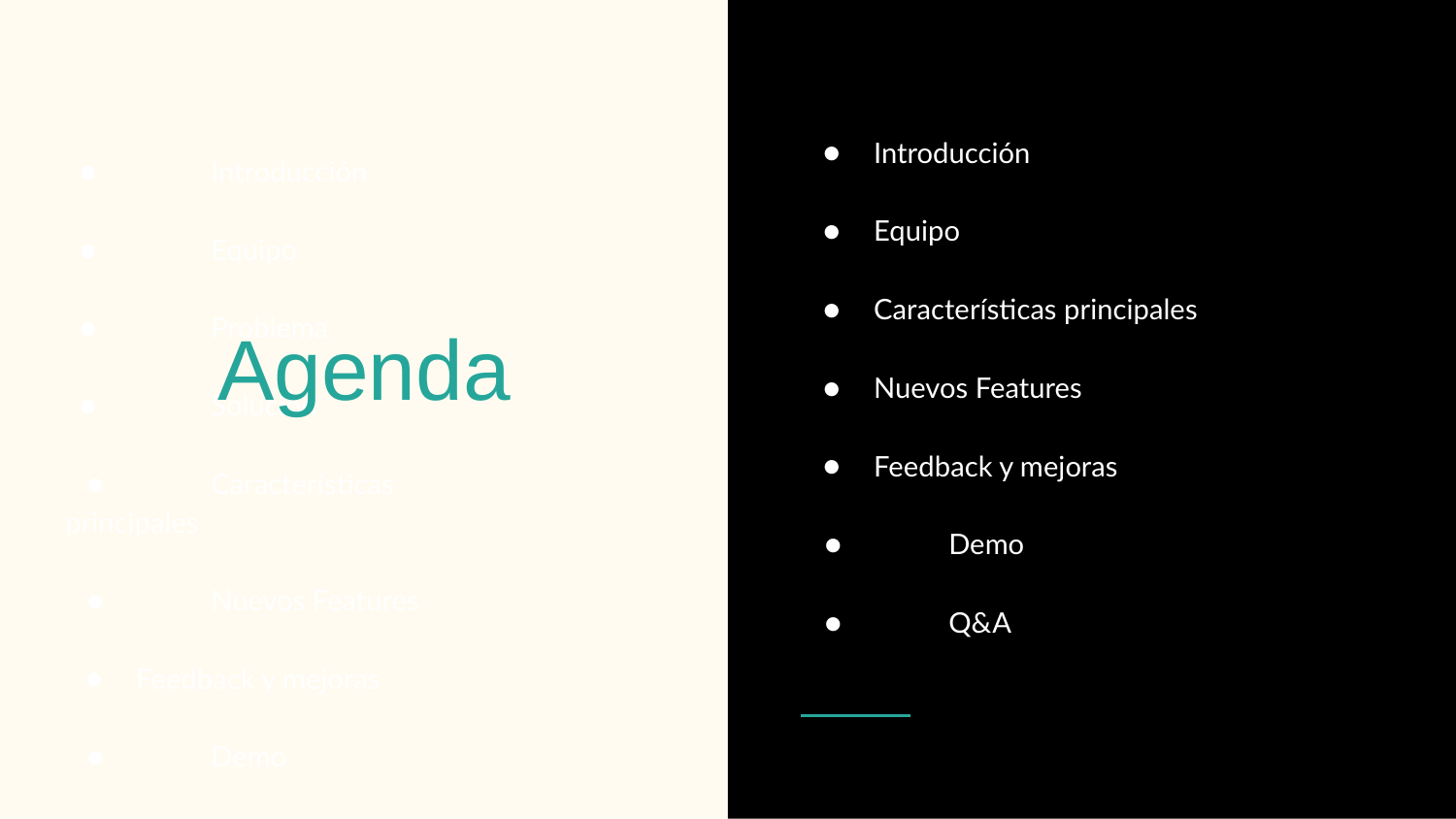

Introducción

Equipo

Características principales

Nuevos Features
Feedback y mejoras

   ●	Demo

   ●	Q&A

  ●	Introducción

  ●	Equipo

  ●	Problema

  ●	Solución

   ●	Características principales

   ●	Nuevos Features

Feedback y mejoras

   ●	Demo

   ●	Q&A
# Agenda